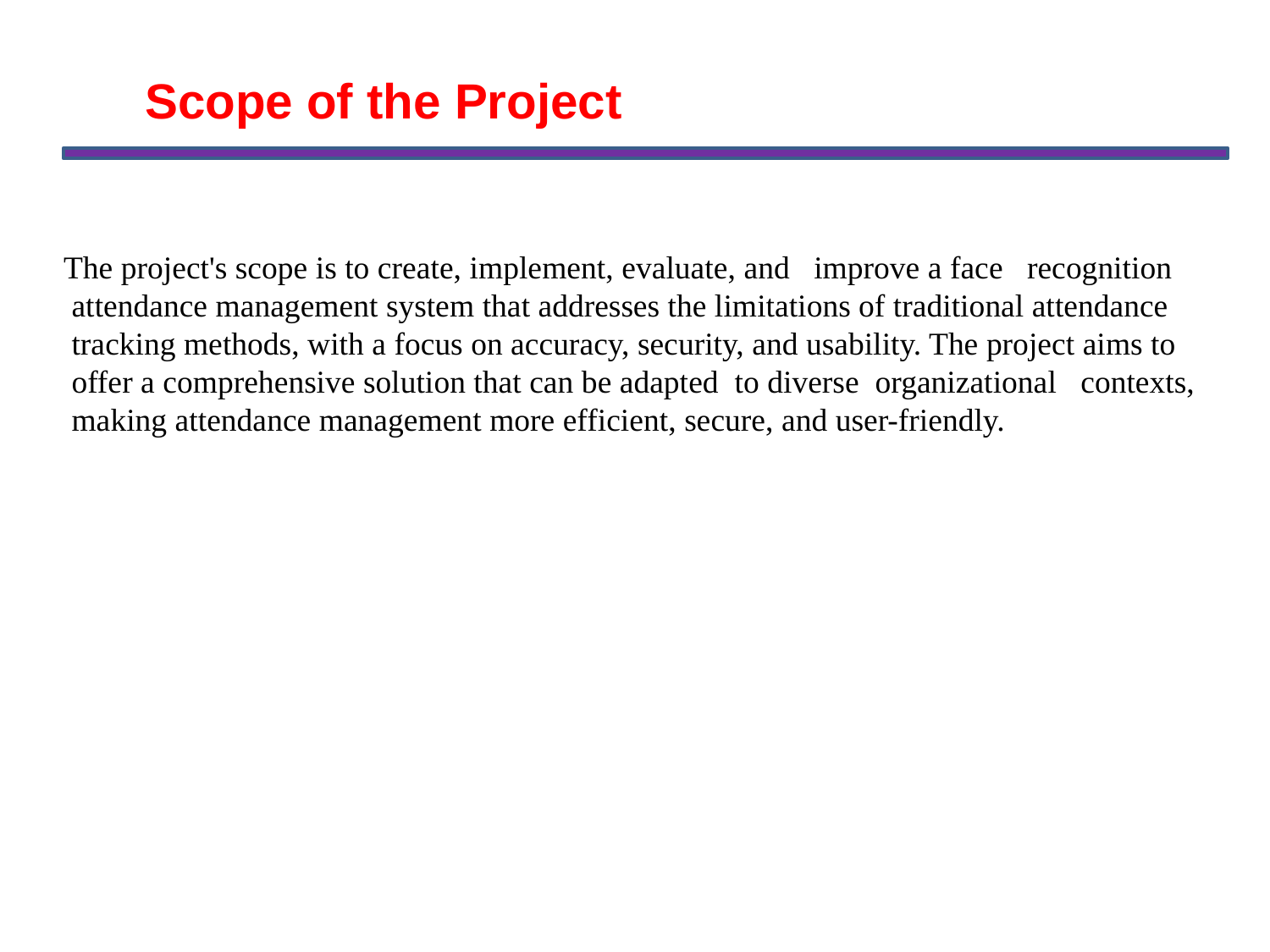

Scope of the Project

# The project's scope is to create, implement, evaluate, and   improve a face   recognition
 attendance management system that addresses the limitations of traditional attendance
 tracking methods, with a focus on accuracy, security, and usability. The project aims to
 offer a comprehensive solution that can be adapted  to diverse  organizational   contexts,
 making attendance management more efficient, secure, and user-friendly.